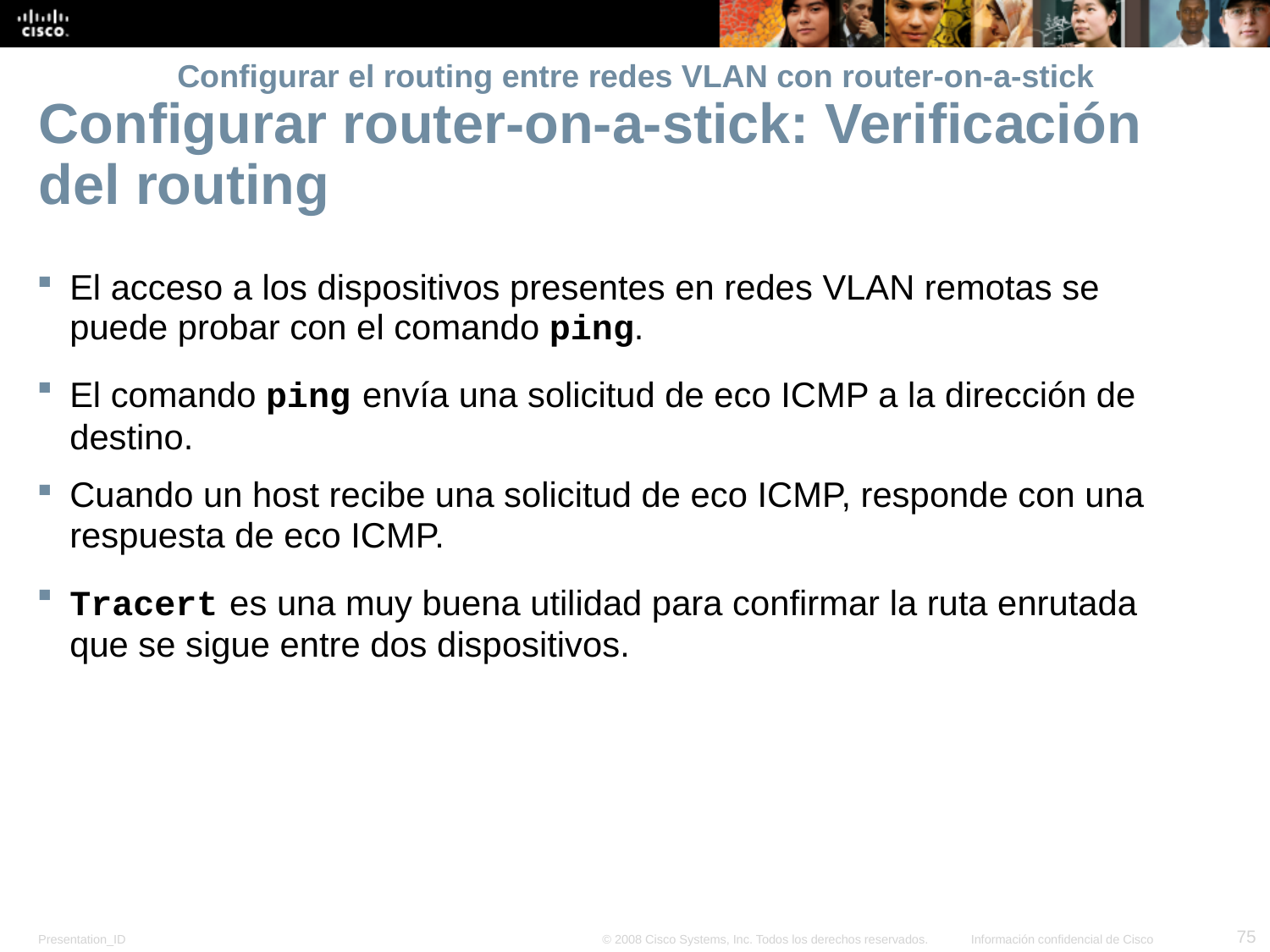

# Configurar el routing entre redes VLAN con router-on-a-stick
Configurar router-on-a-stick: Verificación del routing
El acceso a los dispositivos presentes en redes VLAN remotas se puede probar con el comando ping.
El comando ping envía una solicitud de eco ICMP a la dirección de destino.
Cuando un host recibe una solicitud de eco ICMP, responde con una respuesta de eco ICMP.
Tracert es una muy buena utilidad para confirmar la ruta enrutada que se sigue entre dos dispositivos.